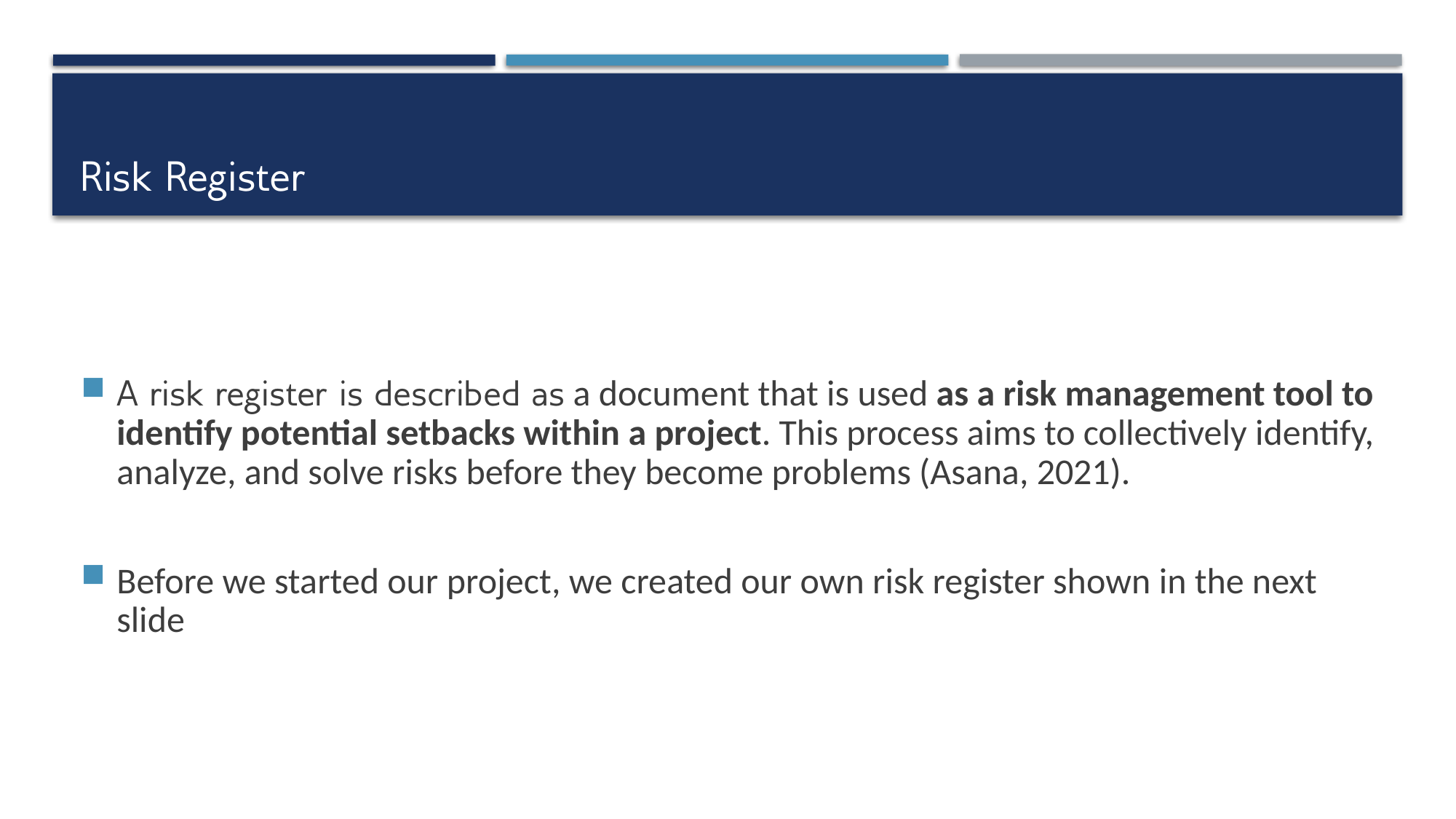

# Risk Register
A risk register is described as a document that is used as a risk management tool to identify potential setbacks within a project. This process aims to collectively identify, analyze, and solve risks before they become problems (Asana, 2021).

Before we started our project, we created our own risk register shown in the next slide